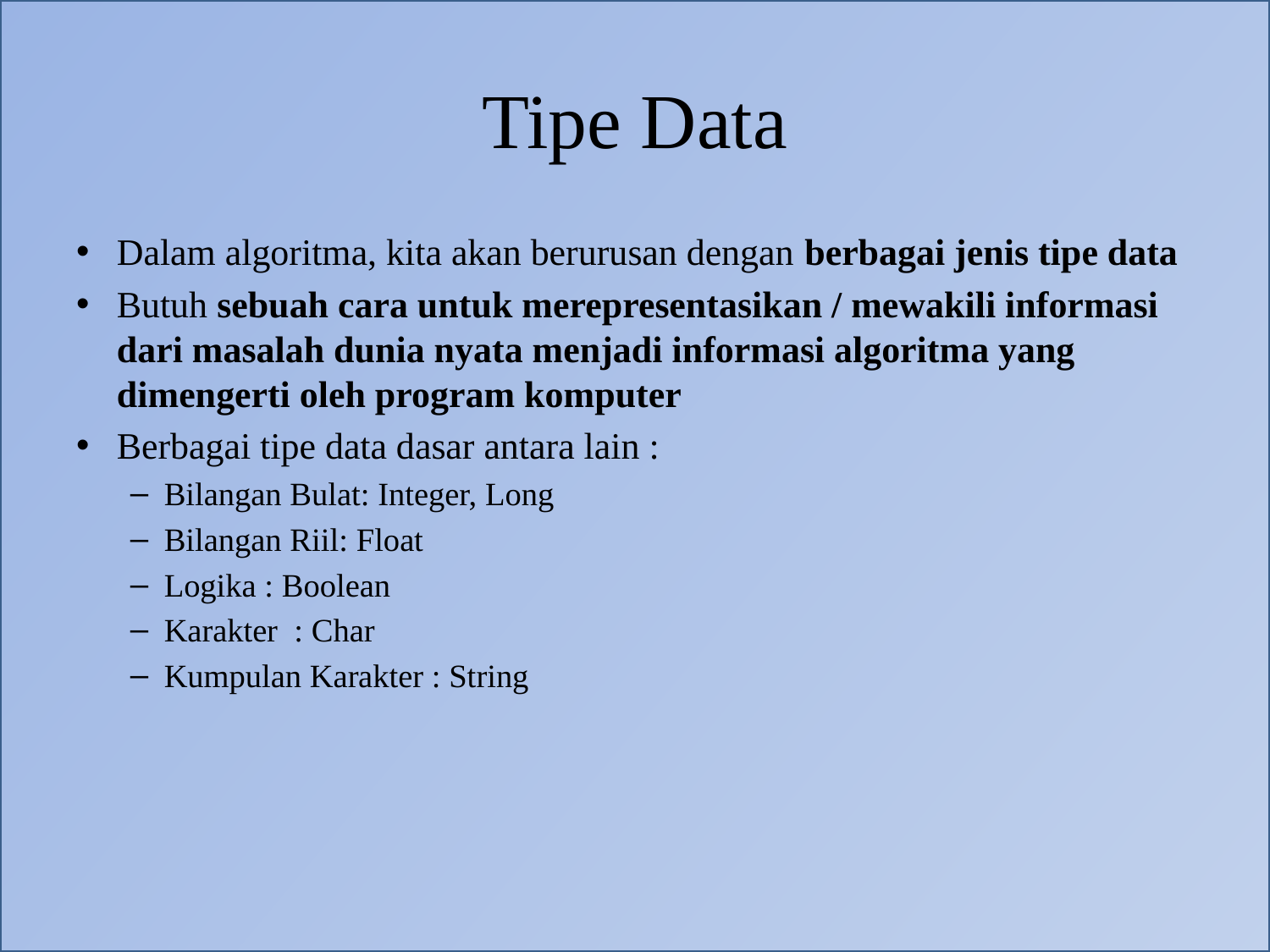

# Tipe Data
Dalam algoritma, kita akan berurusan dengan berbagai jenis tipe data
Butuh sebuah cara untuk merepresentasikan / mewakili informasi dari masalah dunia nyata menjadi informasi algoritma yang dimengerti oleh program komputer
Berbagai tipe data dasar antara lain :
Bilangan Bulat: Integer, Long
Bilangan Riil: Float
Logika : Boolean
Karakter  : Char
Kumpulan Karakter : String